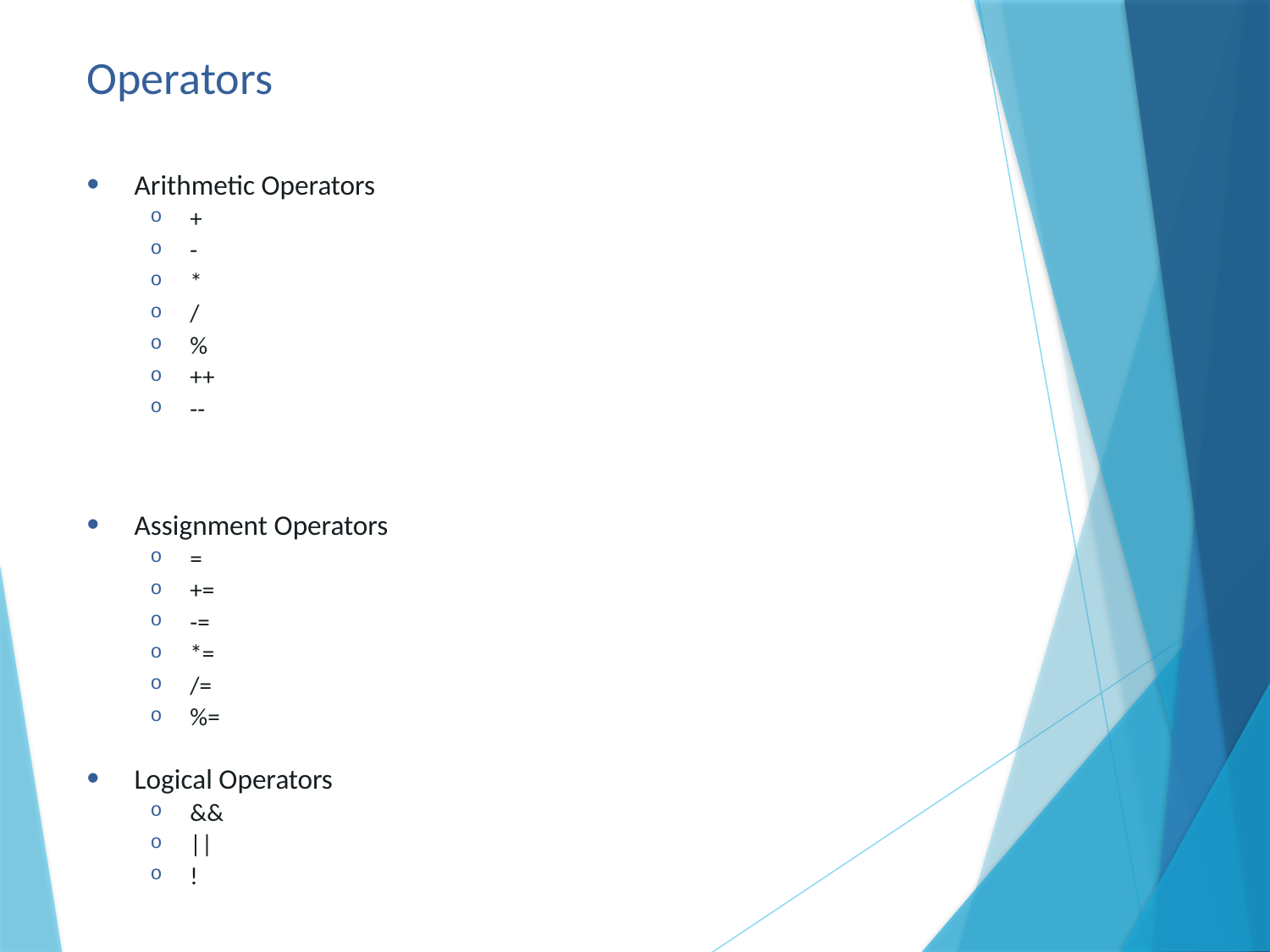

# Operators

Arithmetic Operators
+
-
*
/
%
++
--

Assignment Operators
=
+=
-=
*=
/=
%=

Logical Operators
&&
||
!